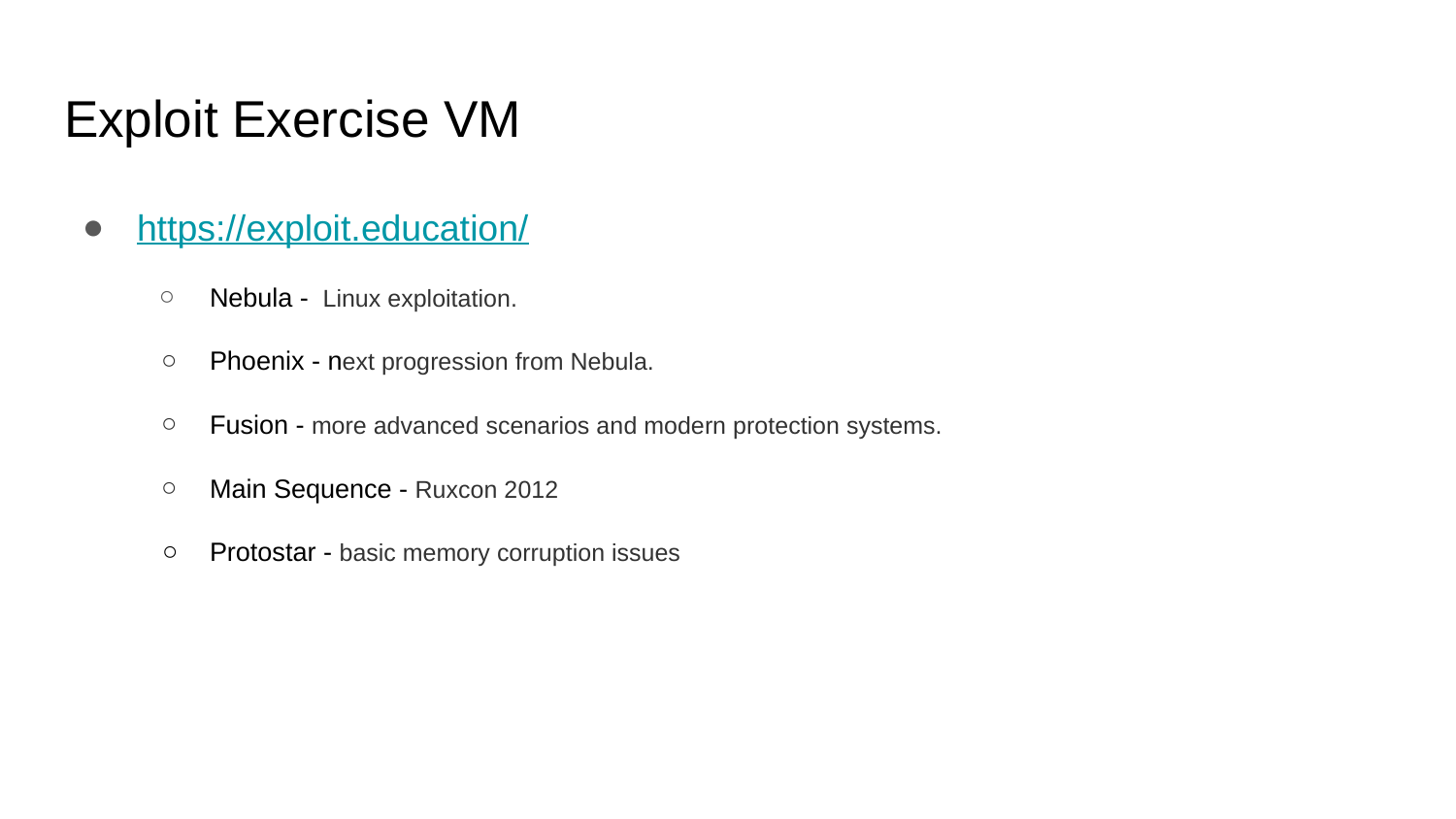

# Exploit Exercise VM
https://exploit.education/
Nebula -  Linux exploitation.
Phoenix - next progression from Nebula.
Fusion - more advanced scenarios and modern protection systems.
Main Sequence - Ruxcon 2012
Protostar - basic memory corruption issues